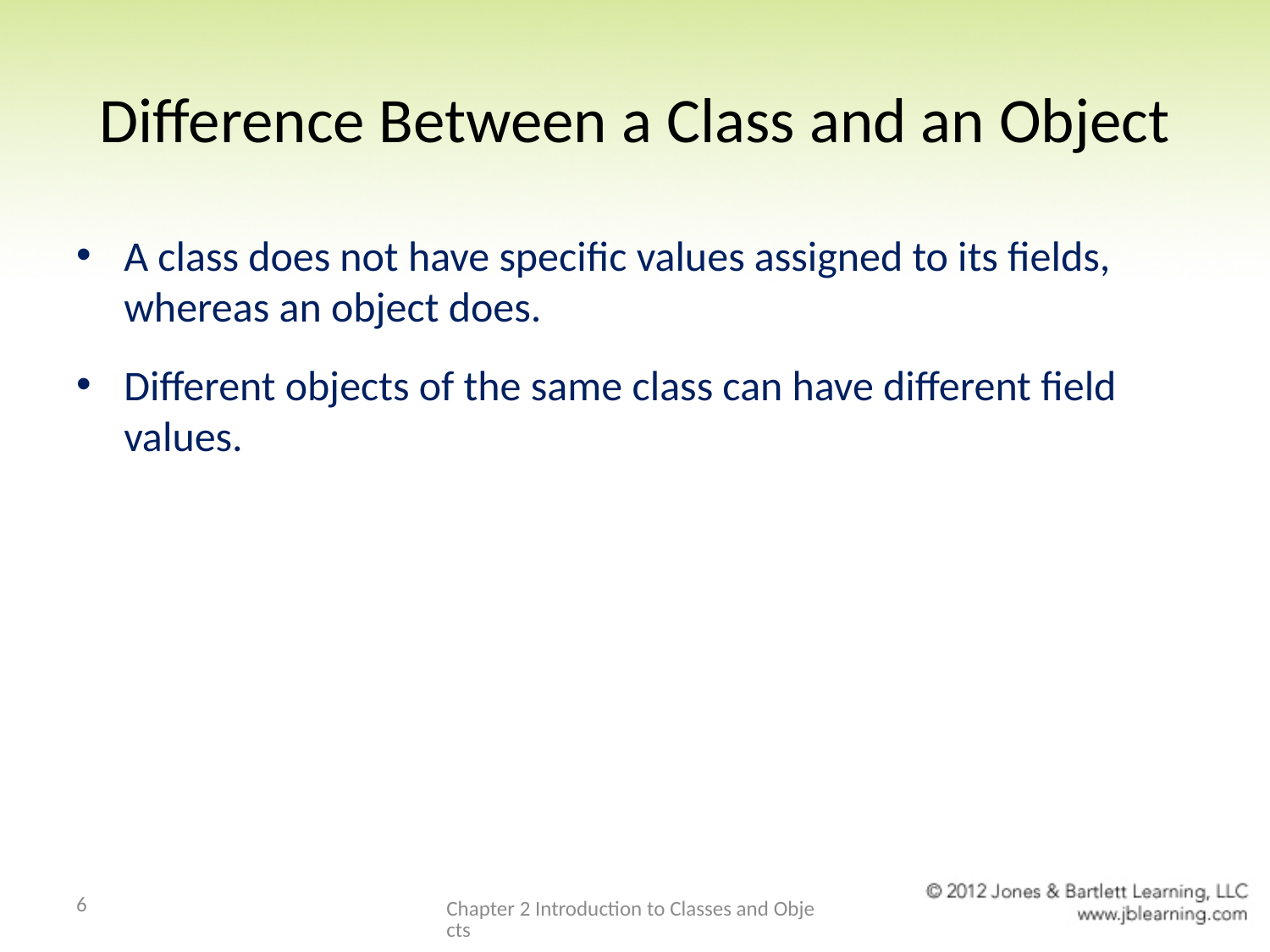

# Difference Between a Class and an Object
A class does not have specific values assigned to its fields, whereas an object does.
Different objects of the same class can have different field values.
6
Chapter 2 Introduction to Classes and Objects